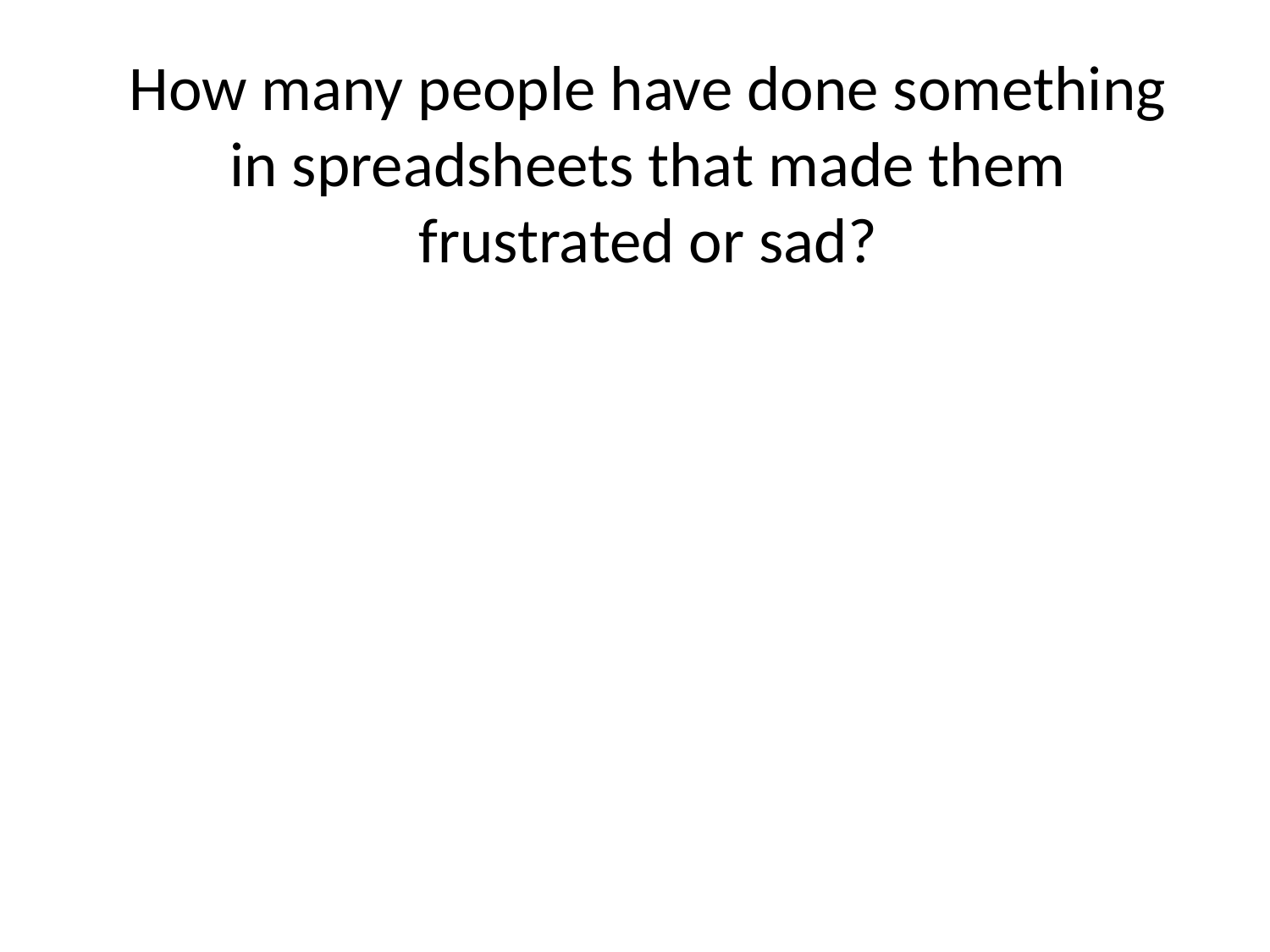

How many people have done something in spreadsheets that made them frustrated or sad?